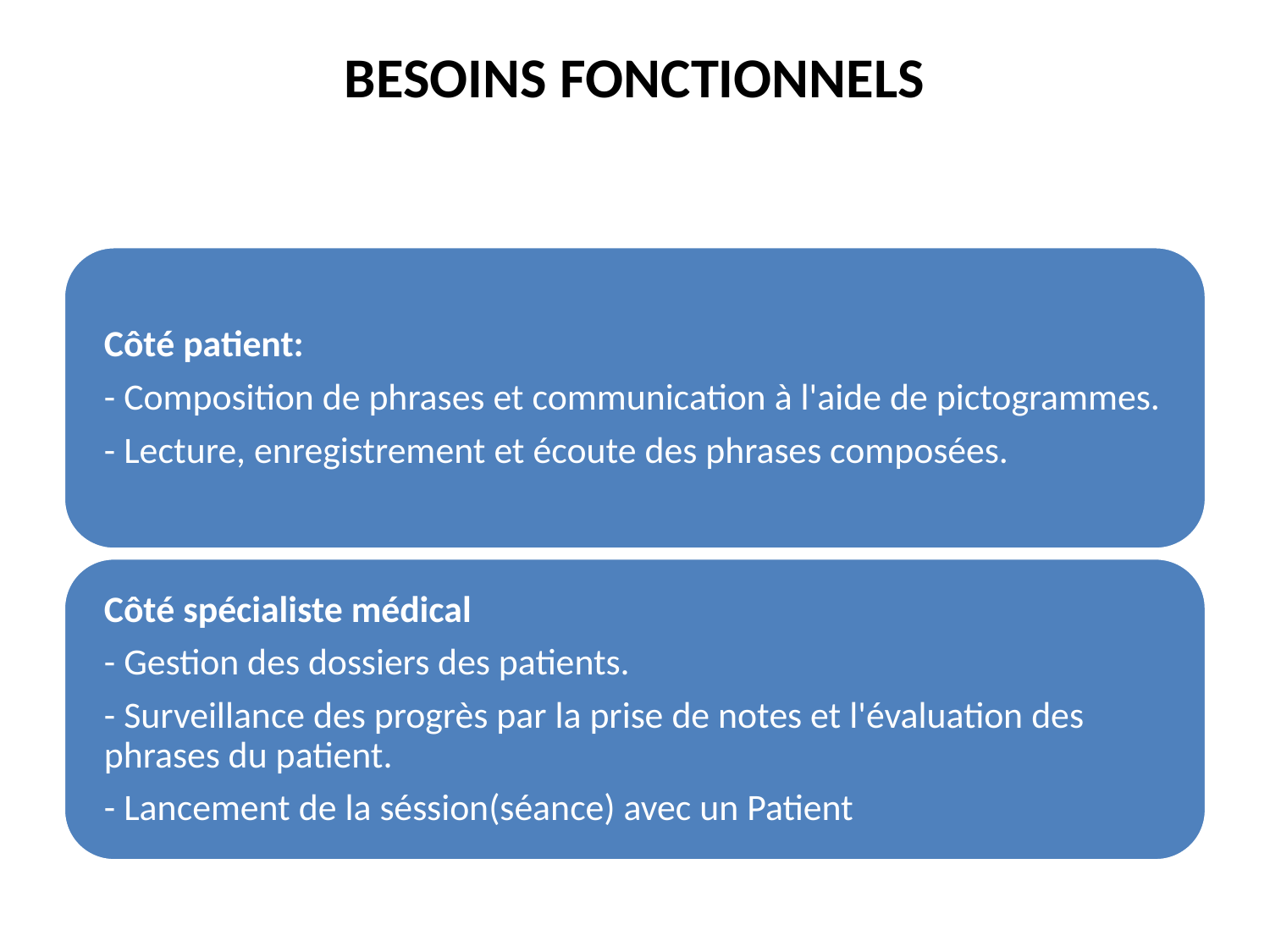

BESOINS FONCTIONNELS
Côté patient:
- Composition de phrases et communication à l'aide de pictogrammes.
- Lecture, enregistrement et écoute des phrases composées.
Côté spécialiste médical
- Gestion des dossiers des patients.
- Surveillance des progrès par la prise de notes et l'évaluation des phrases du patient.
- Lancement de la séssion(séance) avec un Patient